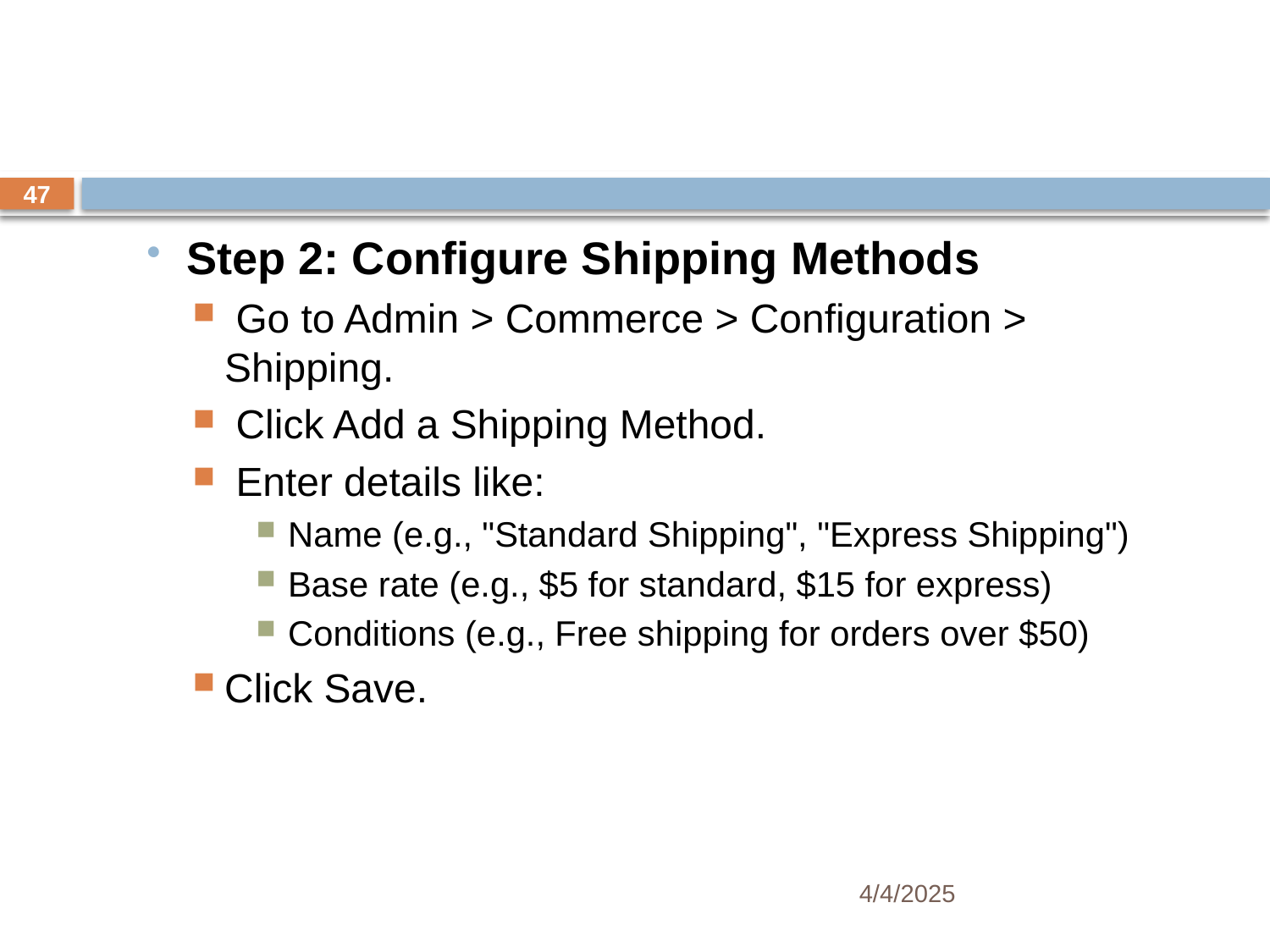

#
47
Step 2: Configure Shipping Methods
 Go to Admin > Commerce > Configuration > Shipping.
 Click Add a Shipping Method.
 Enter details like:
Name (e.g., "Standard Shipping", "Express Shipping")
Base rate (e.g., $5 for standard, $15 for express)
Conditions (e.g., Free shipping for orders over $50)
Click Save.
4/4/2025